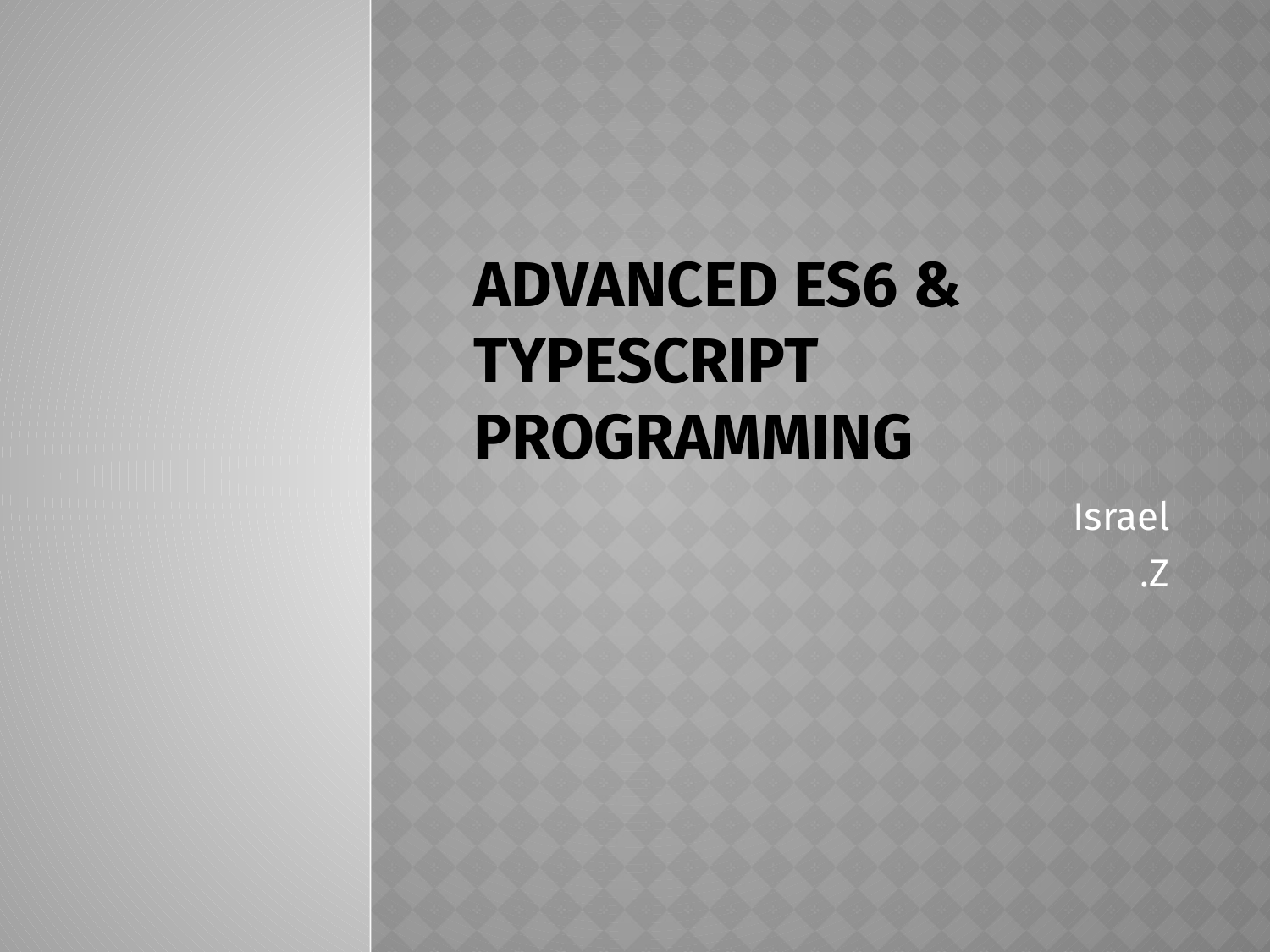

# Advanced Es6 &  TypeScript Programming
Israel
Z.